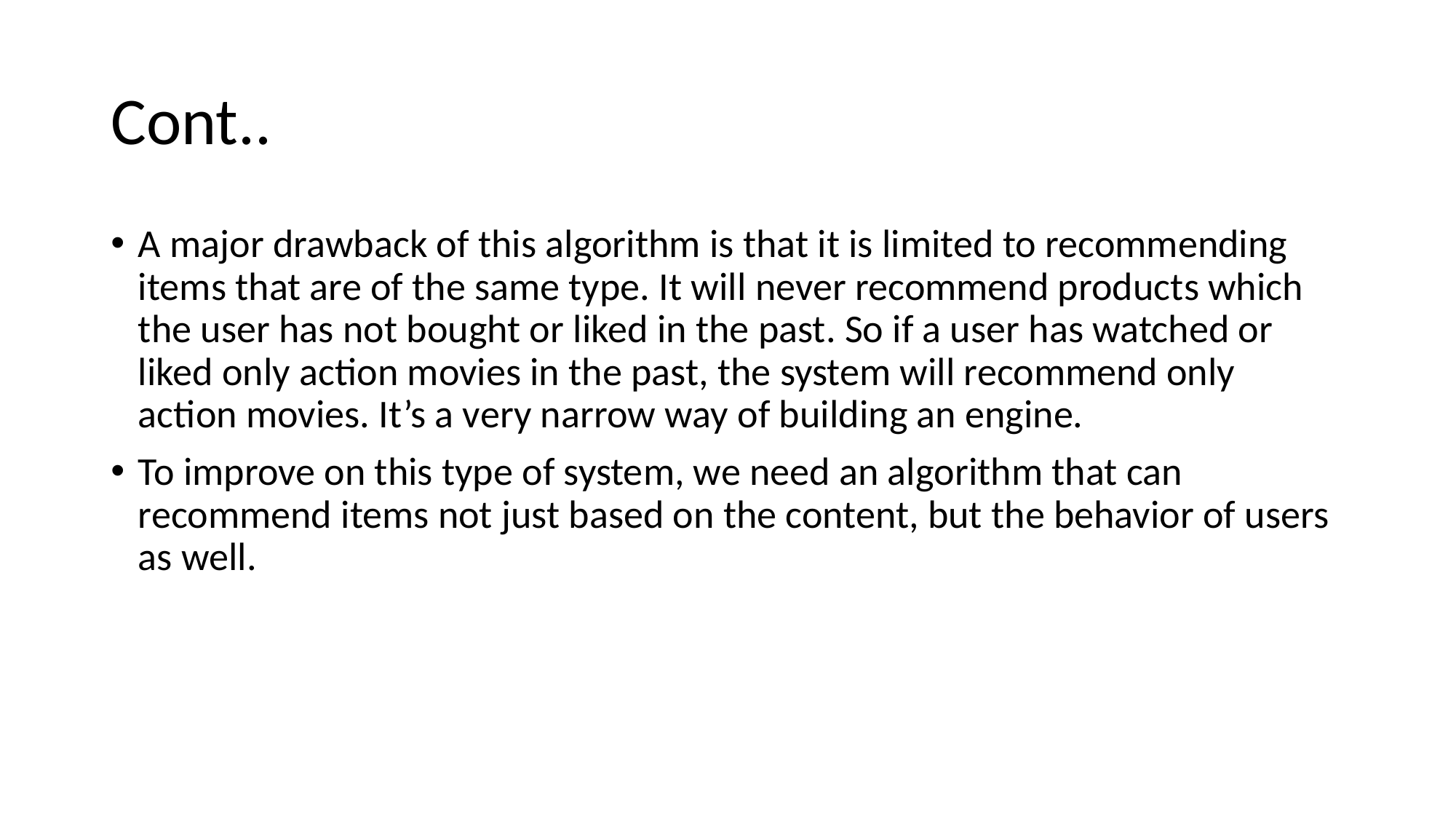

# Cont..
A major drawback of this algorithm is that it is limited to recommending items that are of the same type. It will never recommend products which the user has not bought or liked in the past. So if a user has watched or liked only action movies in the past, the system will recommend only action movies. It’s a very narrow way of building an engine.
To improve on this type of system, we need an algorithm that can recommend items not just based on the content, but the behavior of users as well.